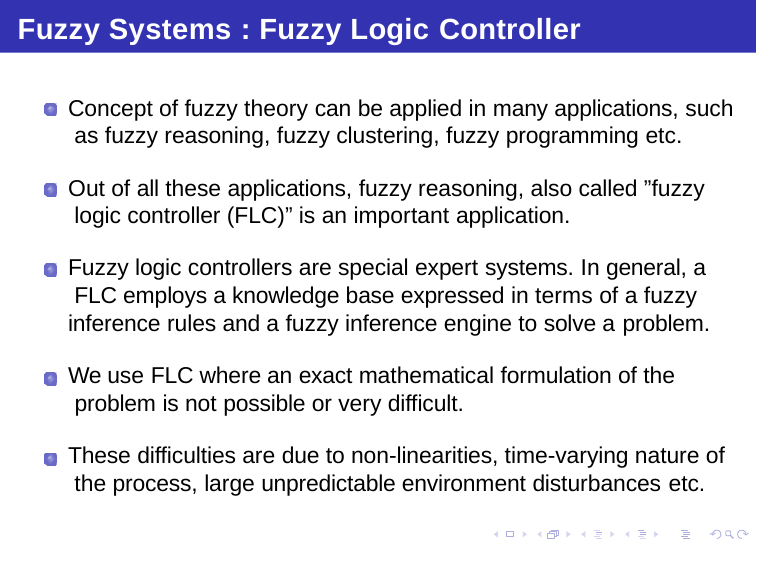

# Fuzzy Systems : Fuzzy Logic Controller
Concept of fuzzy theory can be applied in many applications, such  as fuzzy reasoning, fuzzy clustering, fuzzy programming etc.
Out of all these applications, fuzzy reasoning, also called ”fuzzy  logic controller (FLC)” is an important application.
Fuzzy logic controllers are special expert systems. In general, a  FLC employs a knowledge base expressed in terms of a fuzzy  inference rules and a fuzzy inference engine to solve a problem.
We use FLC where an exact mathematical formulation of the  problem is not possible or very difficult.
These difficulties are due to non-linearities, time-varying nature of  the process, large unpredictable environment disturbances etc.

Debasis Samanta (IIT Kharagpur)
Soft Computing Applications
12.02.2018
3 / 34